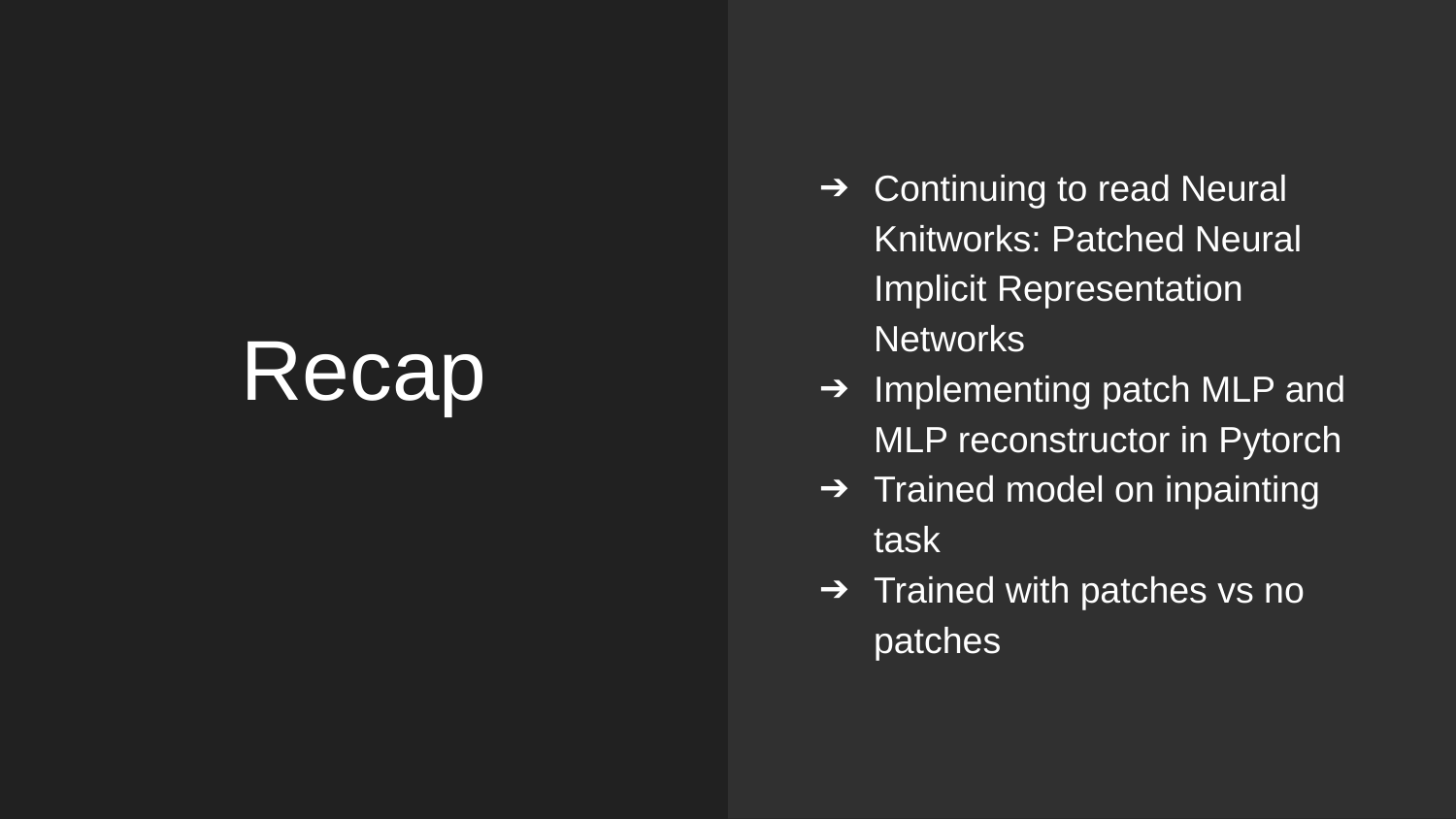

Continuing to read Neural Knitworks: Patched Neural Implicit Representation Networks
Implementing patch MLP and MLP reconstructor in Pytorch
Trained model on inpainting task
Trained with patches vs no patches
# Recap